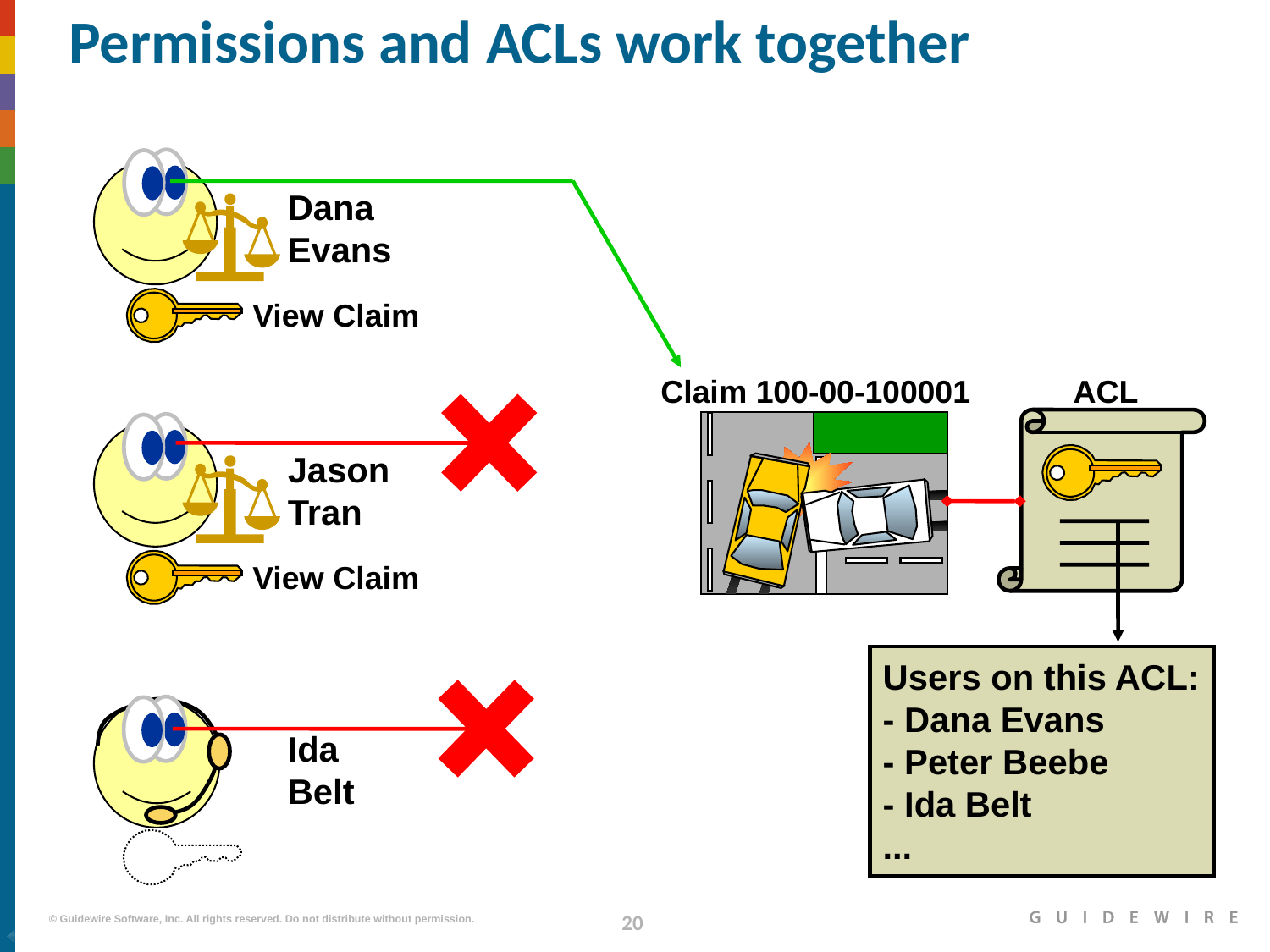

# Permissions and ACLs work together

Dana
Evans

View Claim

Claim 100-00-100001
ACL

Jason
Tran

View Claim

Users on this ACL:
- Dana Evans
- Peter Beebe
- Ida Belt
...

Ida
Belt